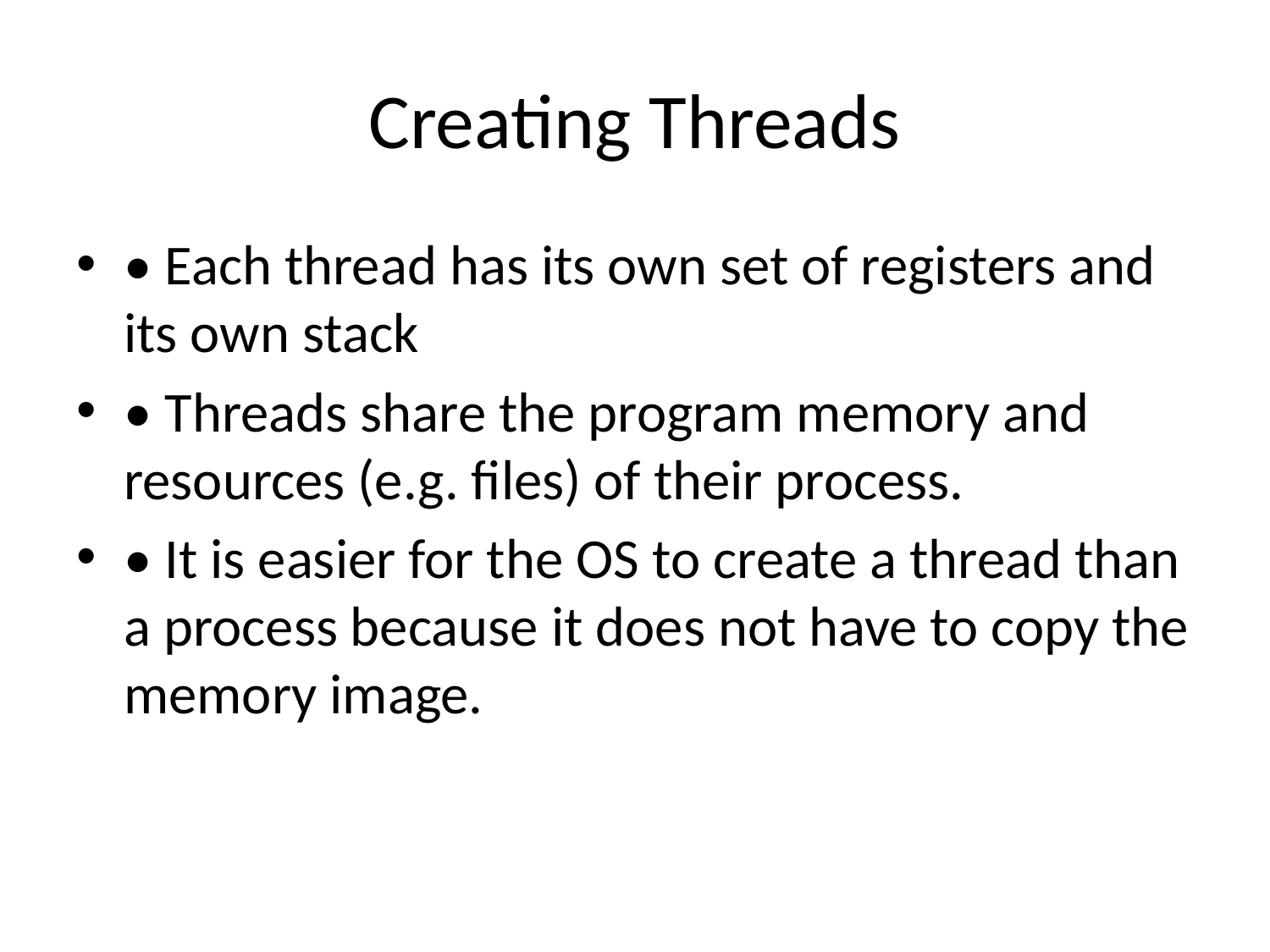

# Creating Threads
• Each thread has its own set of registers and its own stack
• Threads share the program memory and resources (e.g. files) of their process.
• It is easier for the OS to create a thread than a process because it does not have to copy the memory image.